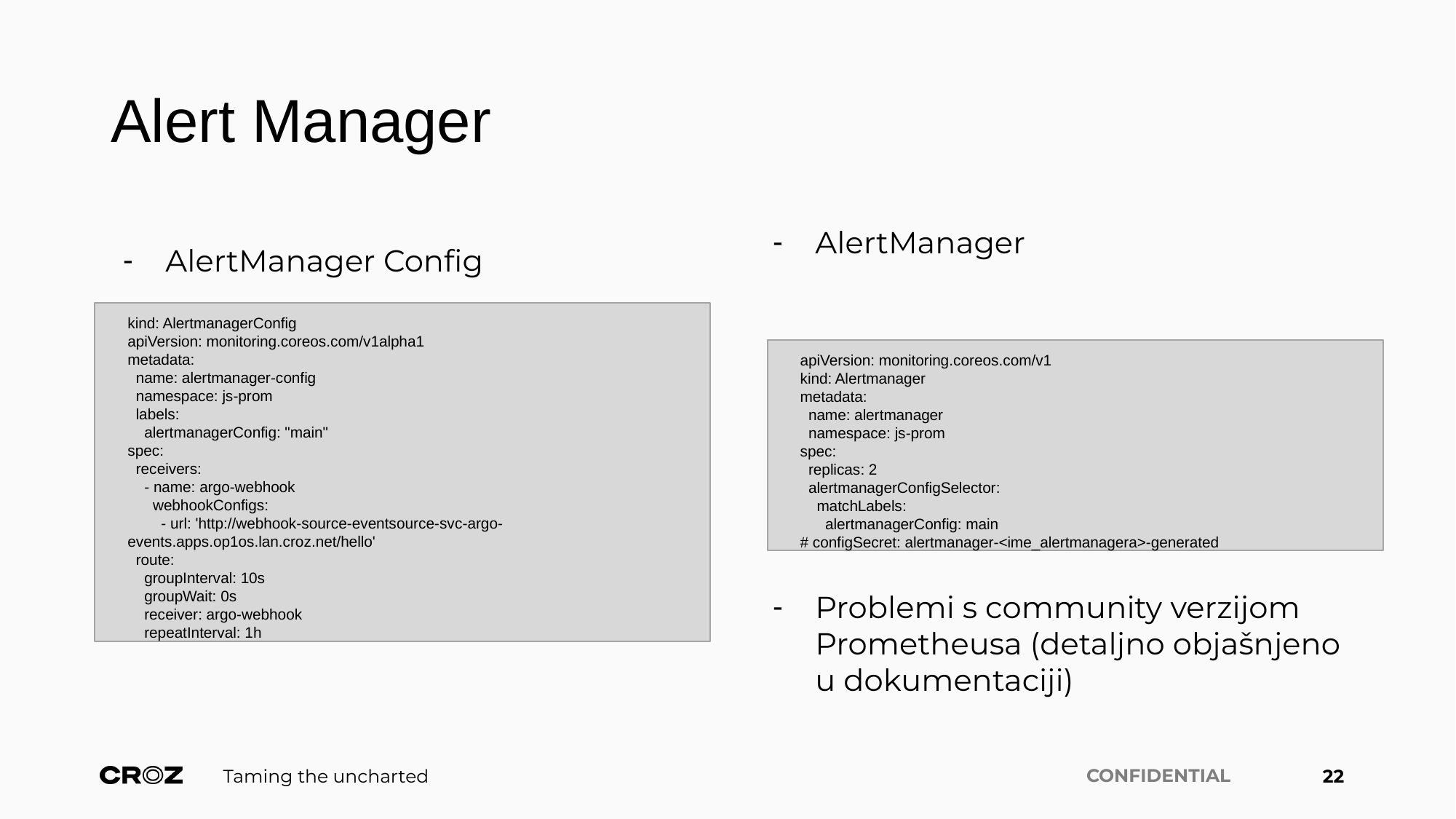

# Alert Manager
AlertManager Config
AlertManager

Problemi s community verzijom Prometheusa (detaljno objašnjeno u dokumentaciji)
kind: AlertmanagerConfig
apiVersion: monitoring.coreos.com/v1alpha1
metadata:
  name: alertmanager-config
  namespace: js-prom
  labels:
    alertmanagerConfig: "main"
spec:
  receivers:
    - name: argo-webhook
      webhookConfigs:
        - url: 'http://webhook-source-eventsource-svc-argo-events.apps.op1os.lan.croz.net/hello'
  route:
    groupInterval: 10s
    groupWait: 0s
    receiver: argo-webhook
    repeatInterval: 1h
apiVersion: monitoring.coreos.com/v1
kind: Alertmanager
metadata:
  name: alertmanager
  namespace: js-prom
spec:
  replicas: 2
  alertmanagerConfigSelector:
    matchLabels:
      alertmanagerConfig: main
# configSecret: alertmanager-<ime_alertmanagera>-generated